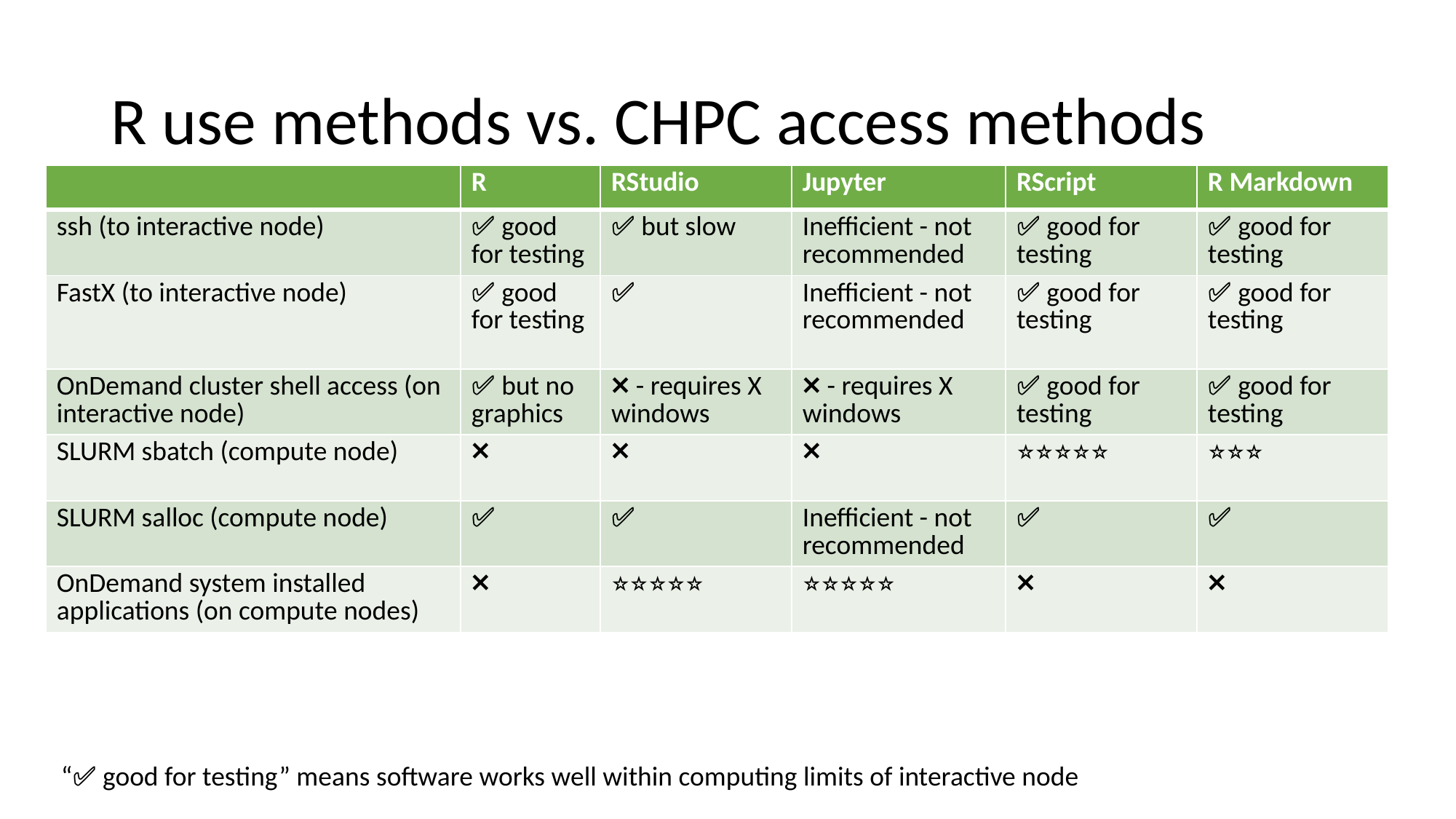

# R use methods vs. CHPC access methods
|  | R | RStudio | Jupyter | RScript | R Markdown |
| --- | --- | --- | --- | --- | --- |
| ssh (to interactive node) | ✅ good for testing | ✅ but slow | Inefficient - not recommended | ✅ good for testing | ✅ good for testing |
| FastX (to interactive node) | ✅ good for testing | ✅ | Inefficient - not recommended | ✅ good for testing | ✅ good for testing |
| OnDemand cluster shell access (on interactive node) | ✅ but no graphics | ❌ - requires X windows | ❌ - requires X windows | ✅ good for testing | ✅ good for testing |
| SLURM sbatch (compute node) | ❌ | ❌ | ❌ | ⭐️⭐️⭐️⭐️⭐️ | ⭐️⭐️⭐️ |
| SLURM salloc (compute node) | ✅ | ✅ | Inefficient - not recommended | ✅ | ✅ |
| OnDemand system installed applications (on compute nodes) | ❌ | ⭐️⭐️⭐️⭐️⭐️ | ⭐️⭐️⭐️⭐️⭐️ | ❌ | ❌ |
“✅ good for testing” means software works well within computing limits of interactive node